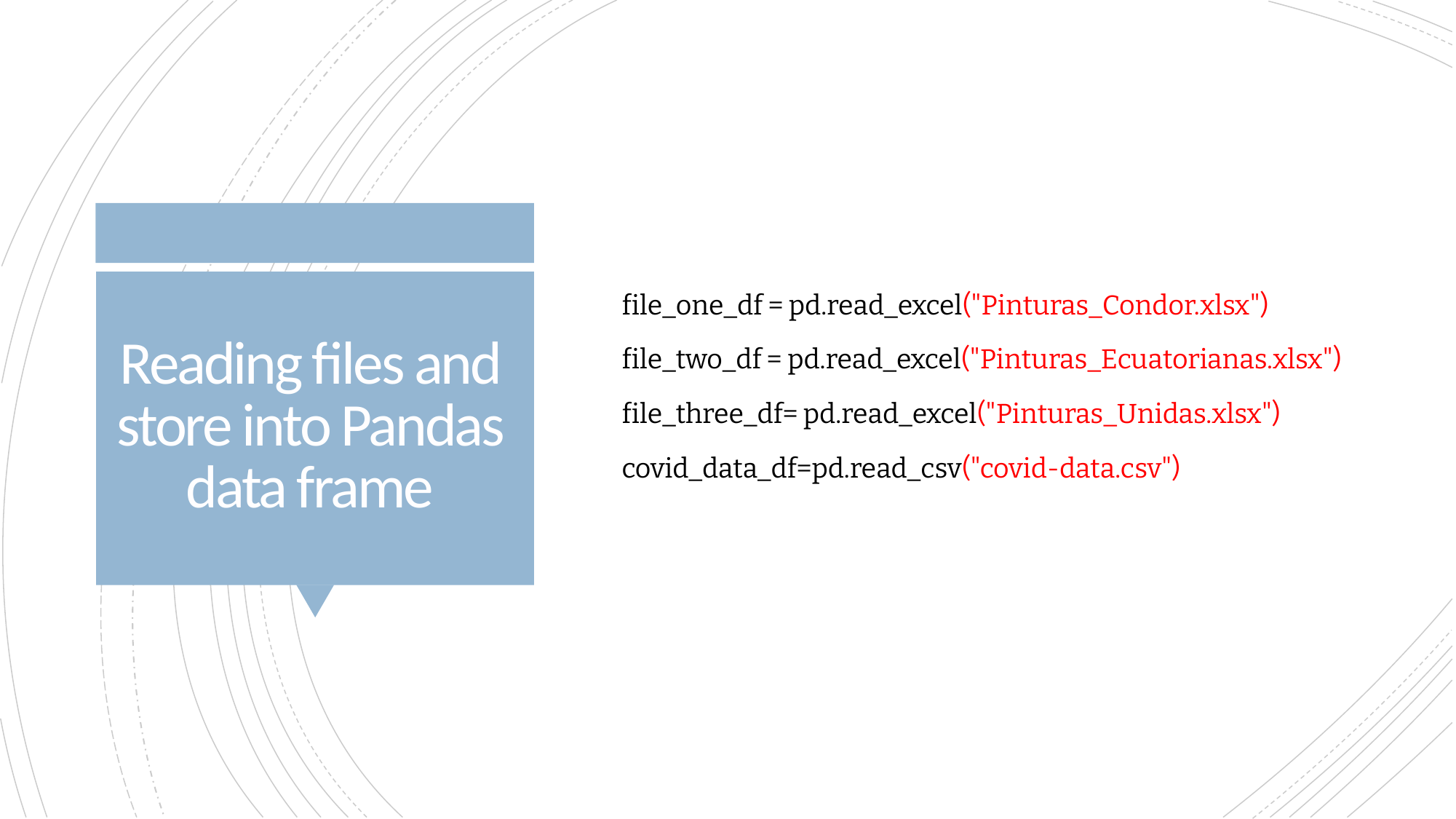

file_one_df = pd.read_excel("Pinturas_Condor.xlsx")
file_two_df = pd.read_excel("Pinturas_Ecuatorianas.xlsx")
file_three_df= pd.read_excel("Pinturas_Unidas.xlsx")
covid_data_df=pd.read_csv("covid-data.csv")

# Reading files and store into Pandas data frame